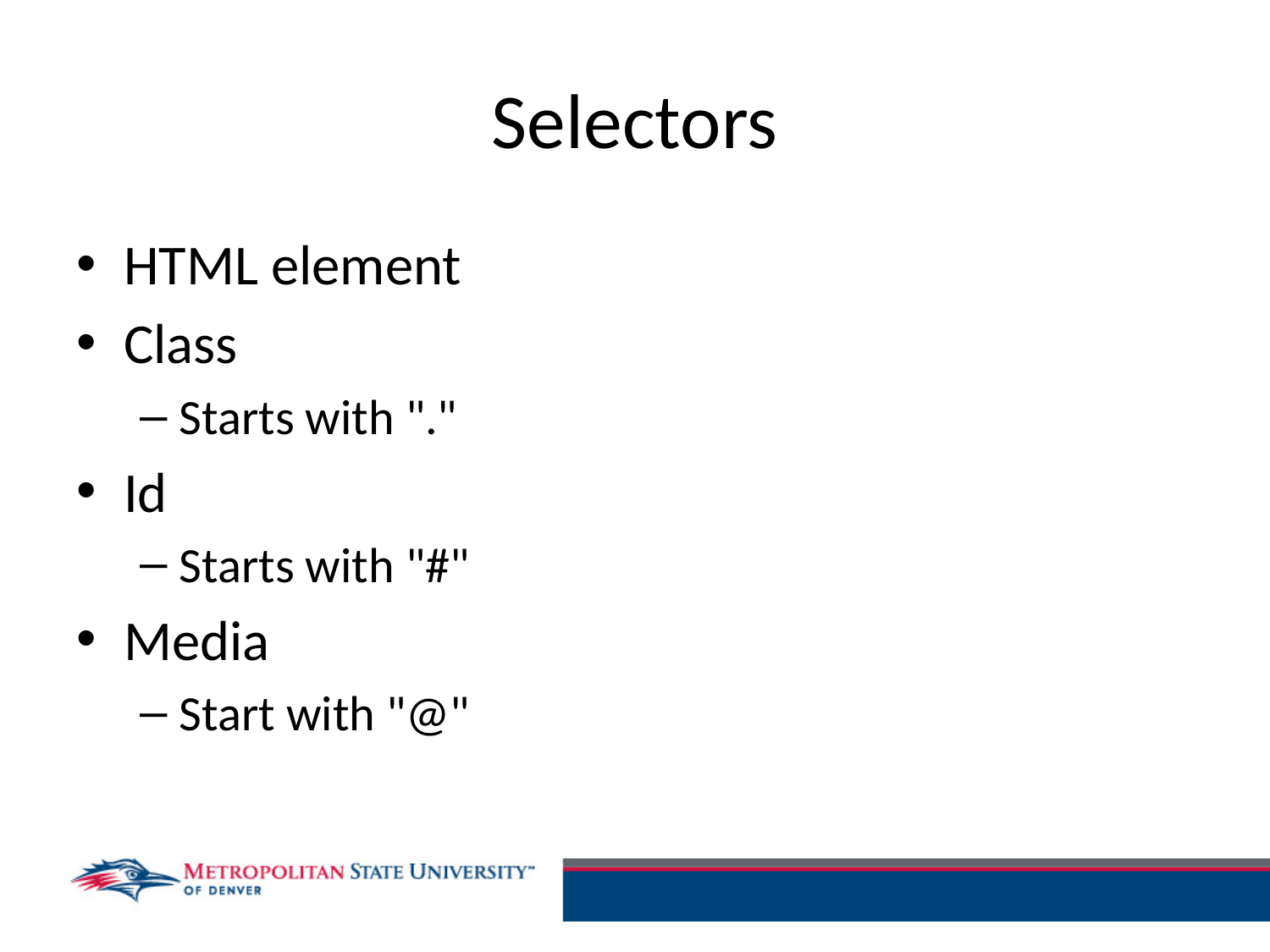

# Selectors
HTML element
Class
Starts with "."
Id
Starts with "#"
Media
Start with "@"